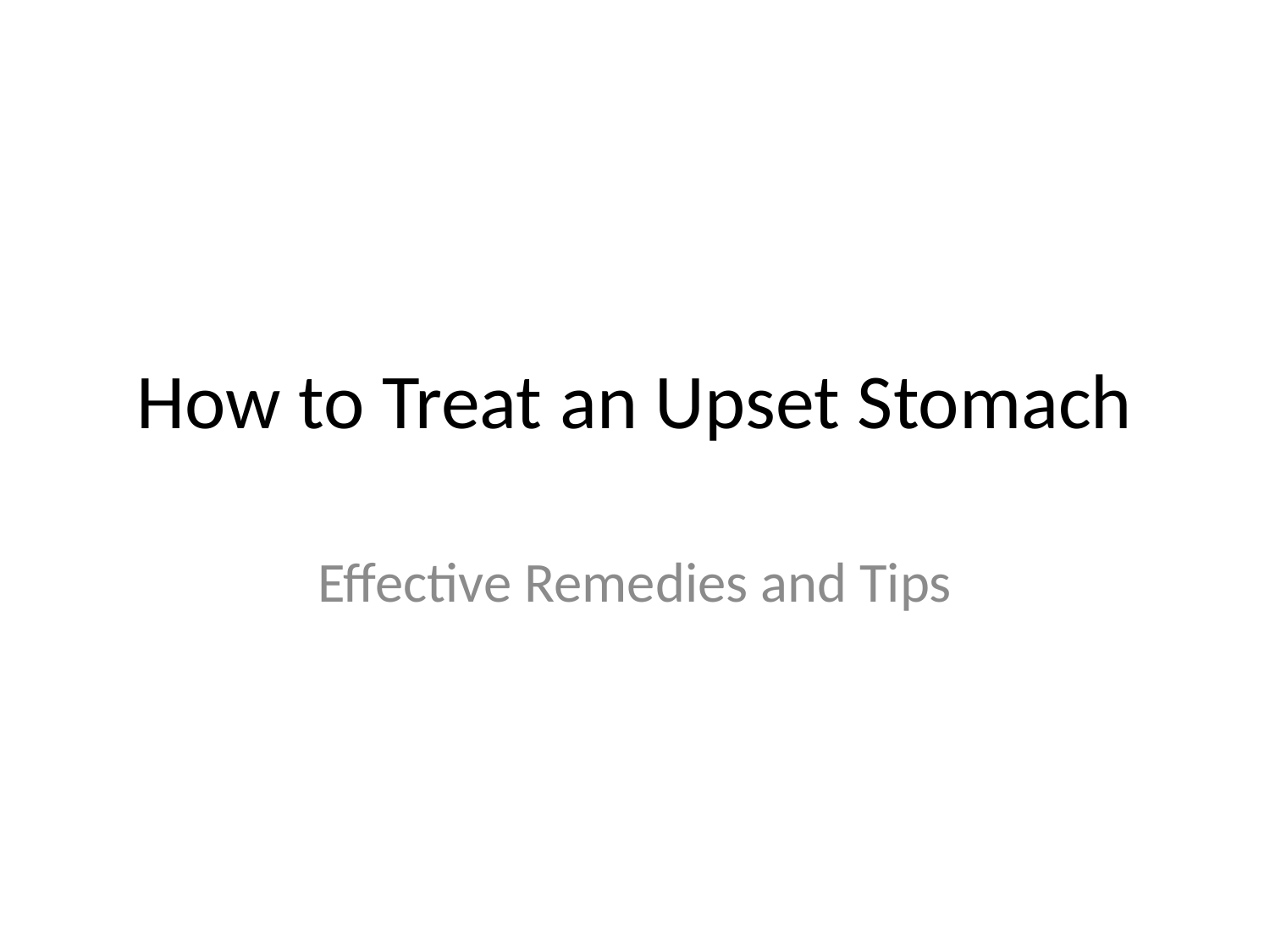

# How to Treat an Upset Stomach
Effective Remedies and Tips